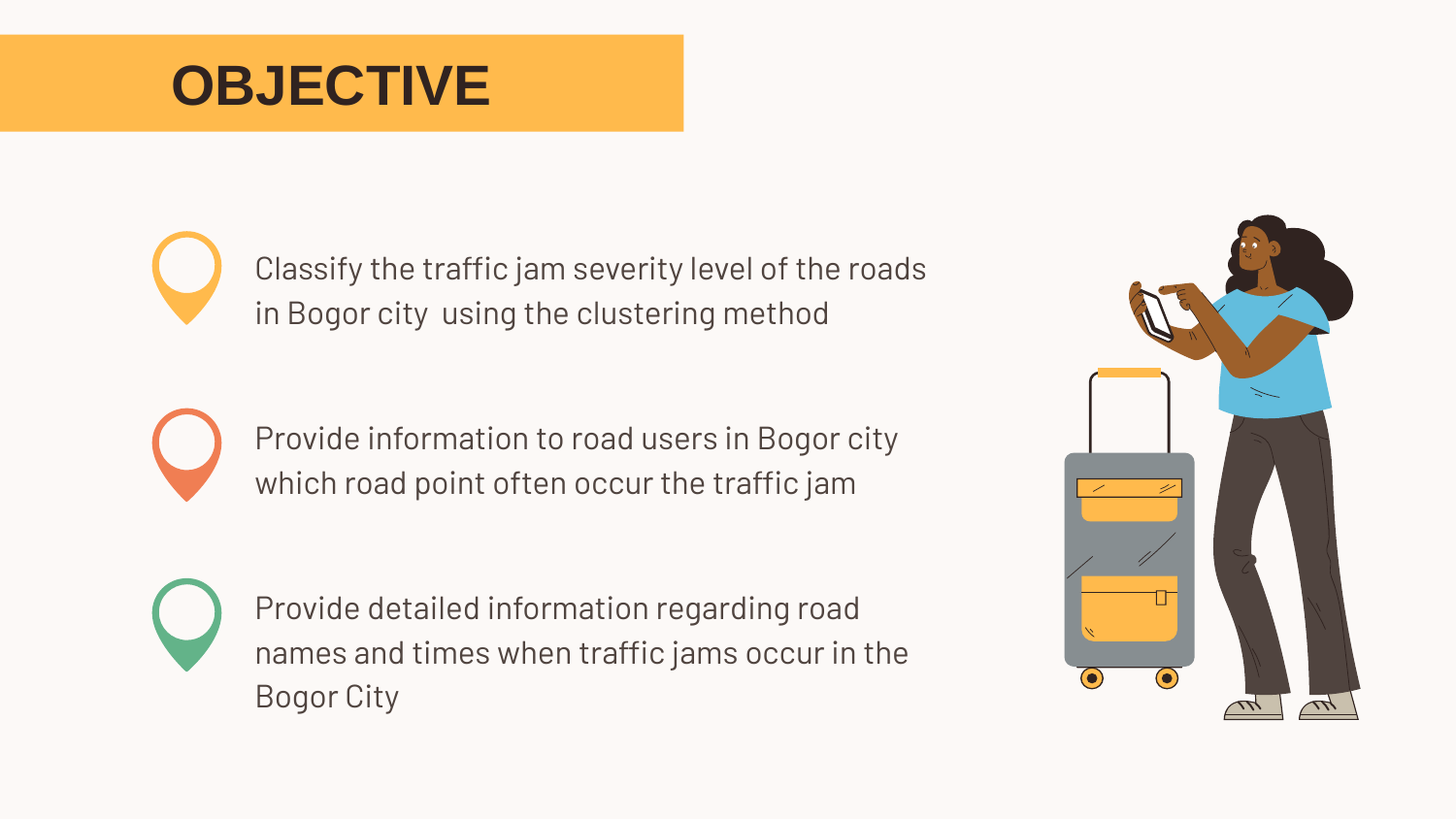

OBJECTIVE

Classify the traffic jam severity level of the roads in Bogor city  using the clustering method

Provide information to road users in Bogor city which road point often occur the traffic jam

Provide detailed information regarding road names and times when traffic jams occur in the Bogor City